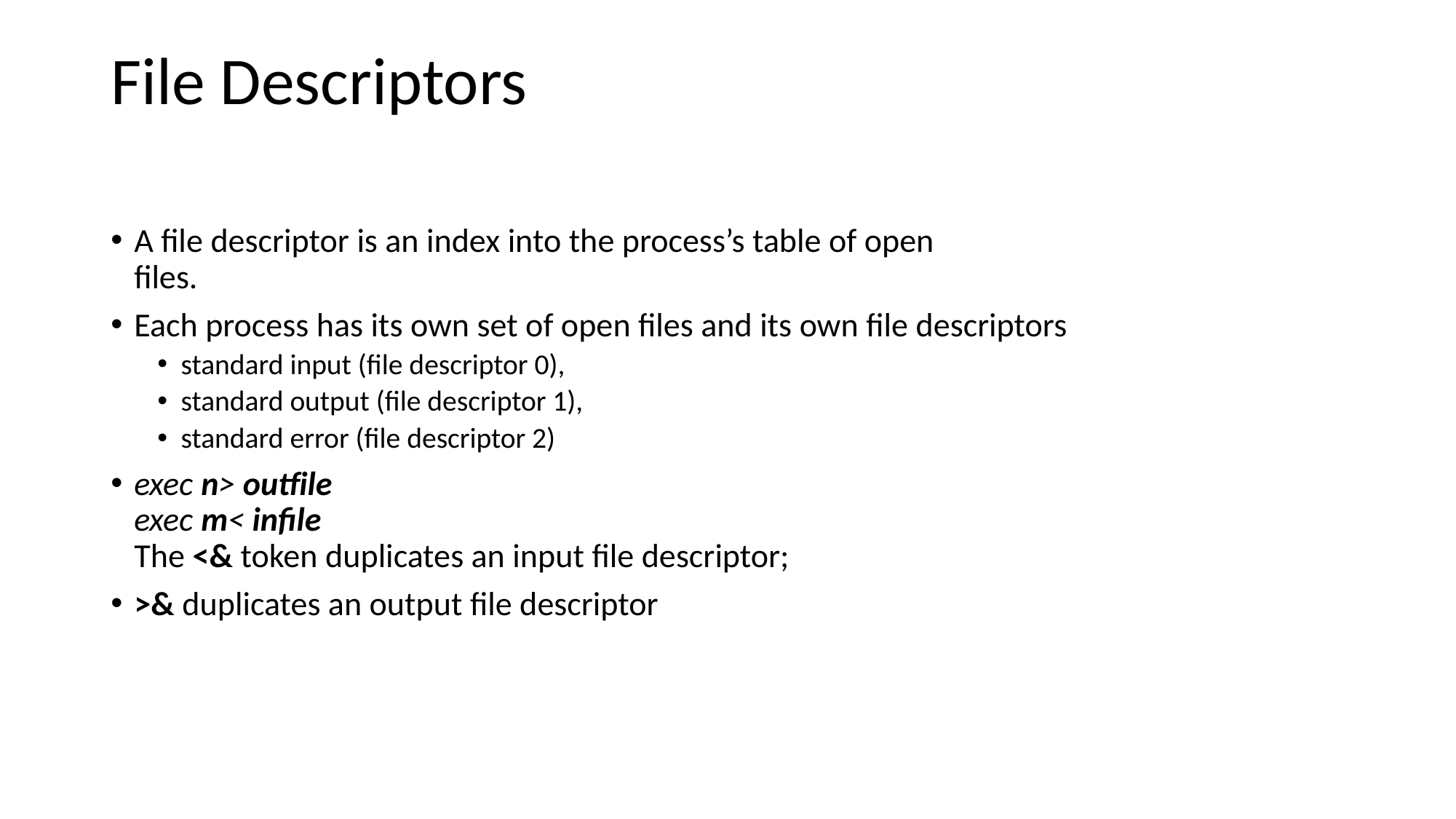

# File Descriptors
A file descriptor is an index into the process’s table of open
files.
Each process has its own set of open files and its own file descriptors
standard input (file descriptor 0),
standard output (file descriptor 1),
standard error (file descriptor 2)
exec n> outfile
exec m< infile
The <& token duplicates an input file descriptor;
>& duplicates an output file descriptor